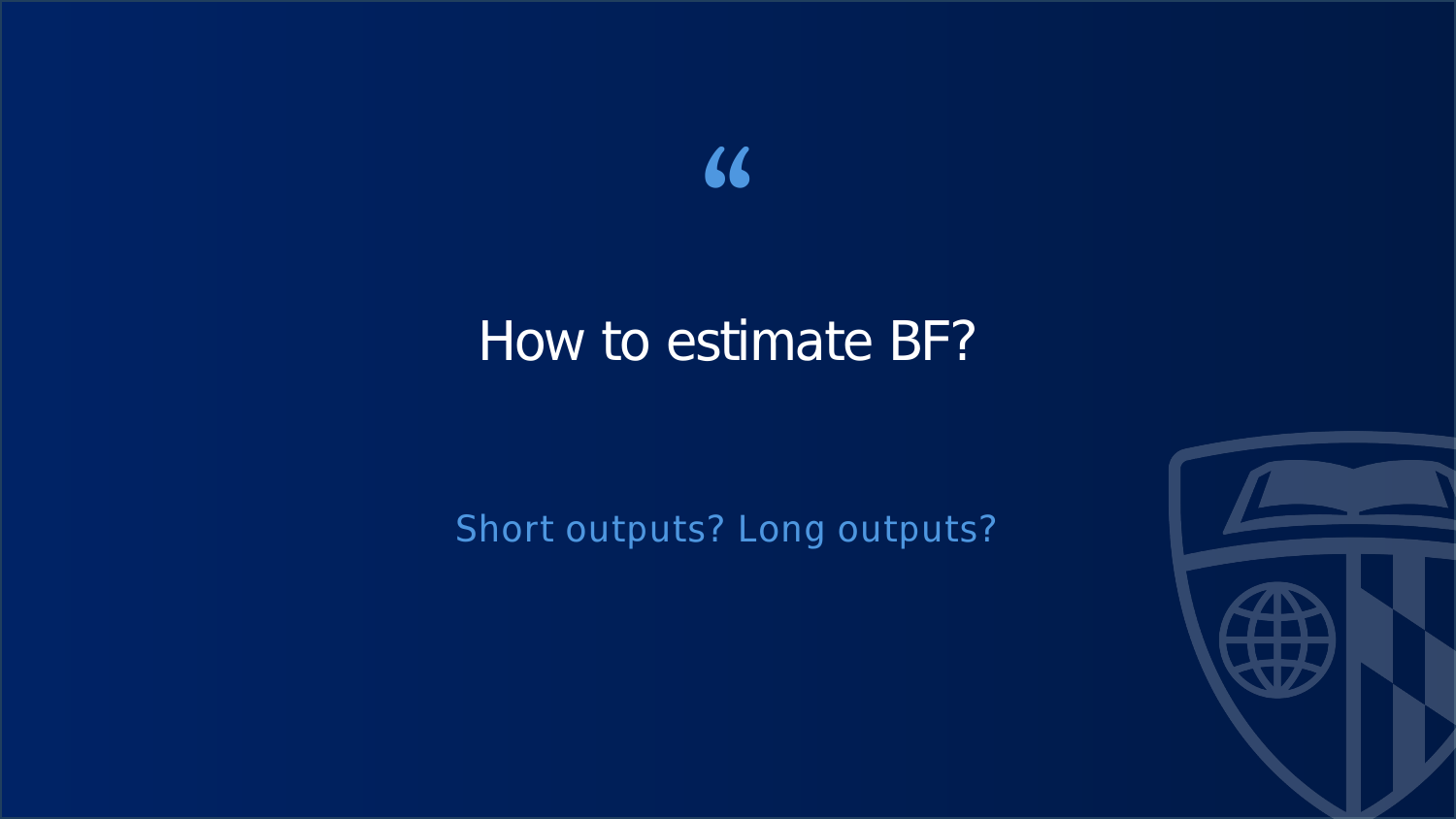

# How to estimate BF?
Short outputs? Long outputs?